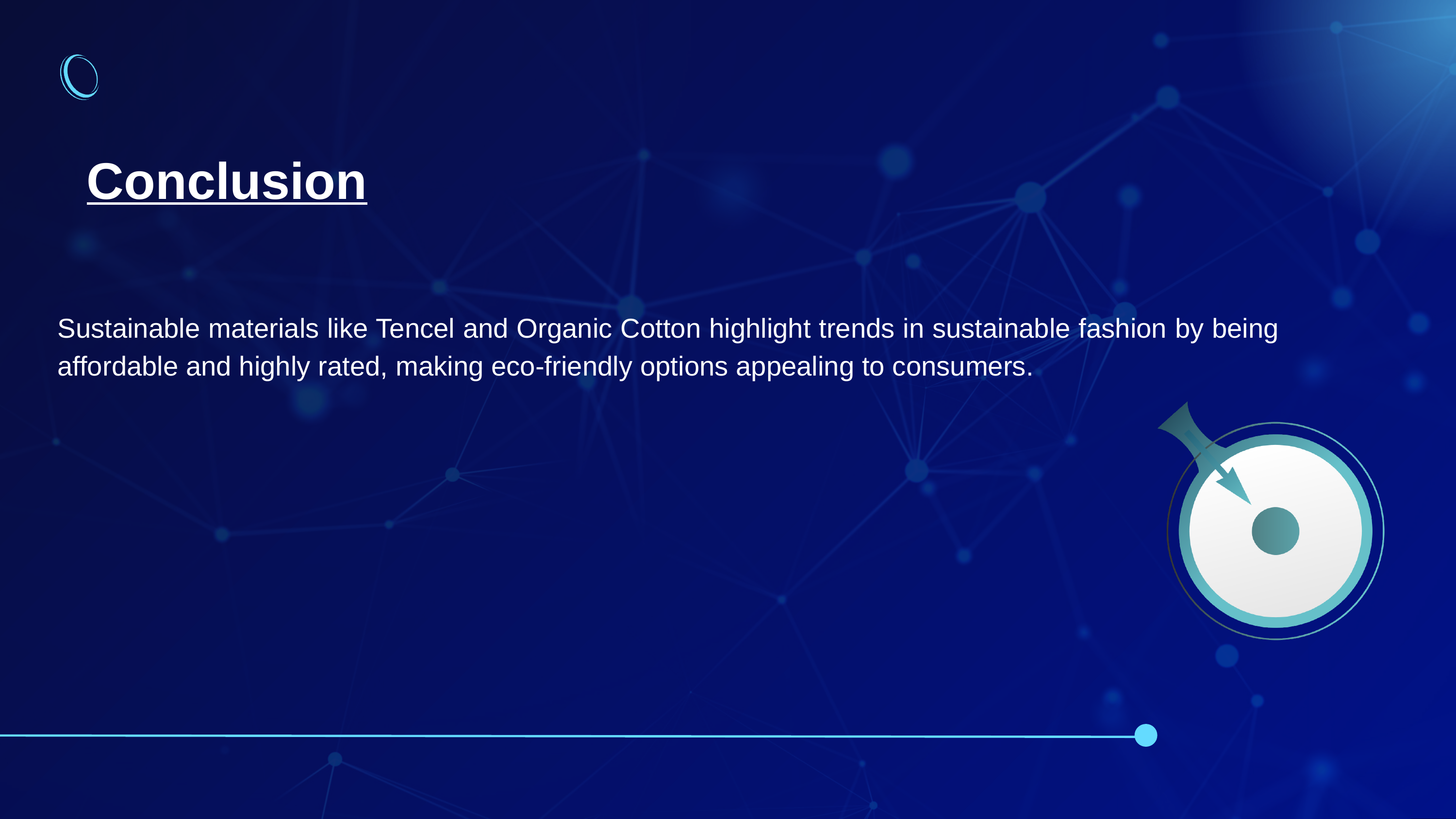

Conclusion
Sustainable materials like Tencel and Organic Cotton highlight trends in sustainable fashion by being affordable and highly rated, making eco-friendly options appealing to consumers.